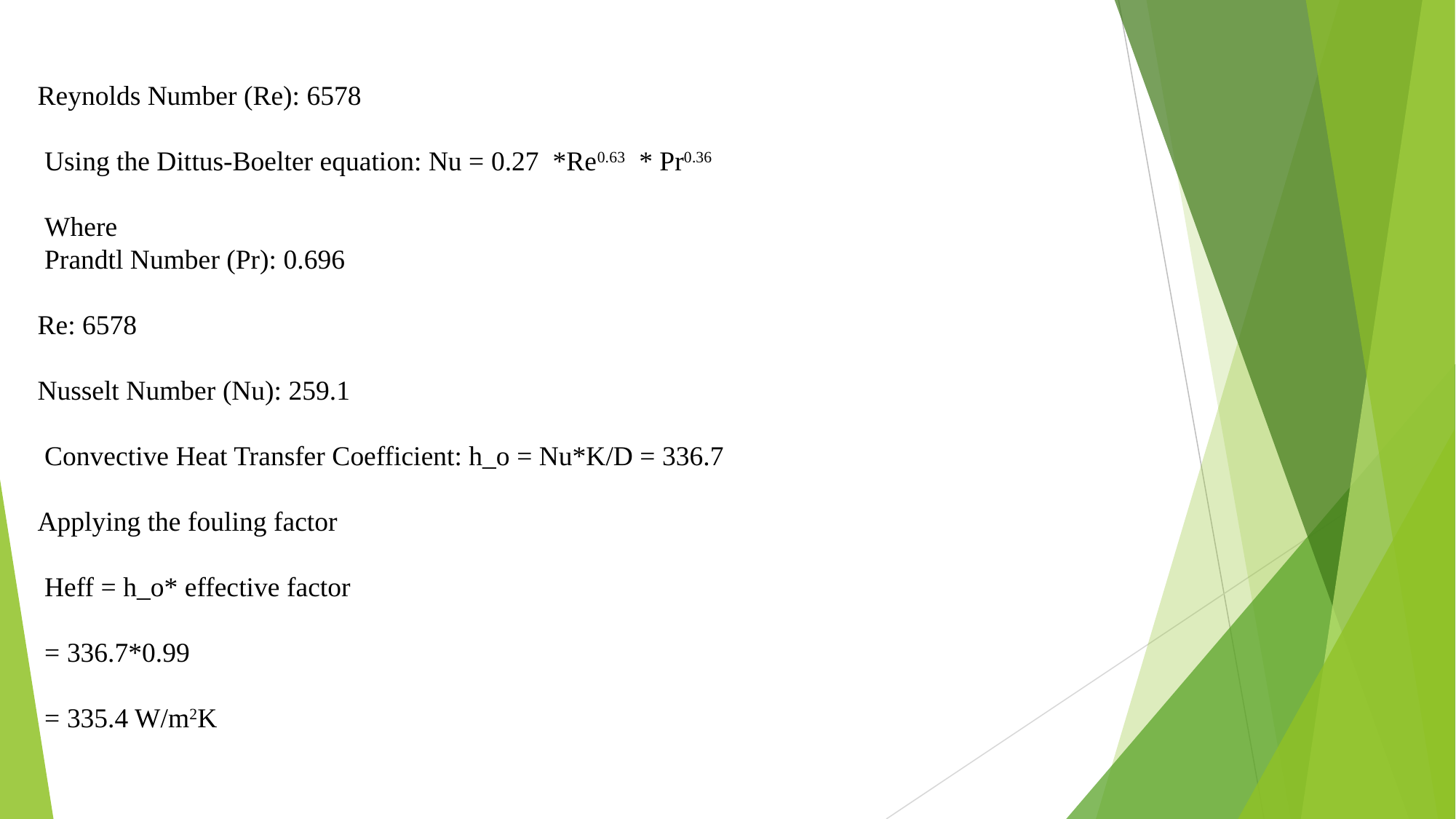

Reynolds Number (Re): 6578

 Using the Dittus-Boelter equation: Nu = 0.27  *Re0.63  * Pr0.36

 Where
 Prandtl Number (Pr): 0.696

Re: 6578

Nusselt Number (Nu): 259.1

 Convective Heat Transfer Coefficient: h_o = Nu*K/D = 336.7

Applying the fouling factor

 Heff = h_o* effective factor

 = 336.7*0.99

 = 335.4 W/m2K